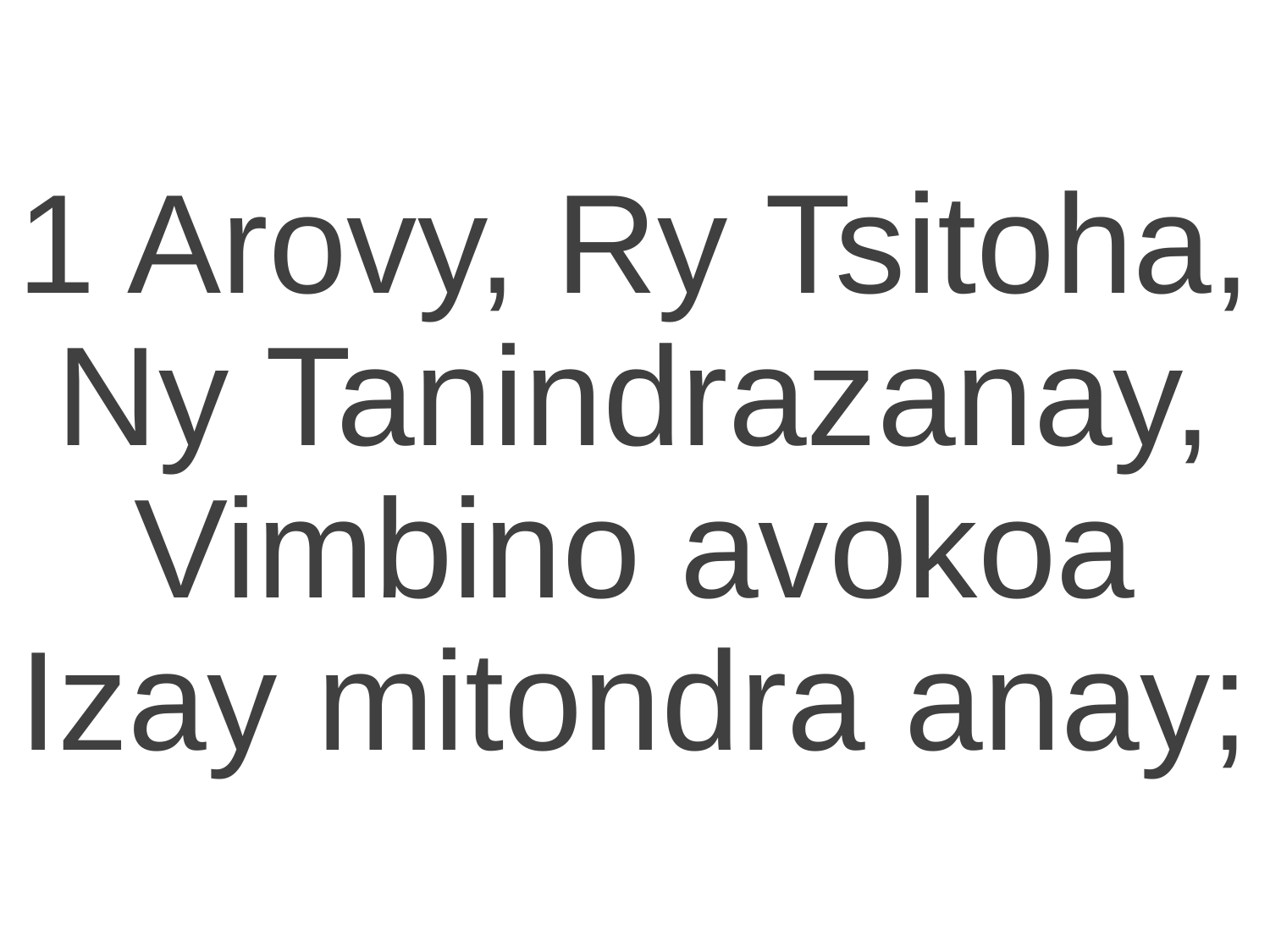

1 Arovy, Ry Tsitoha,
Ny Tanindrazanay,
Vimbino avokoa
Izay mitondra anay;